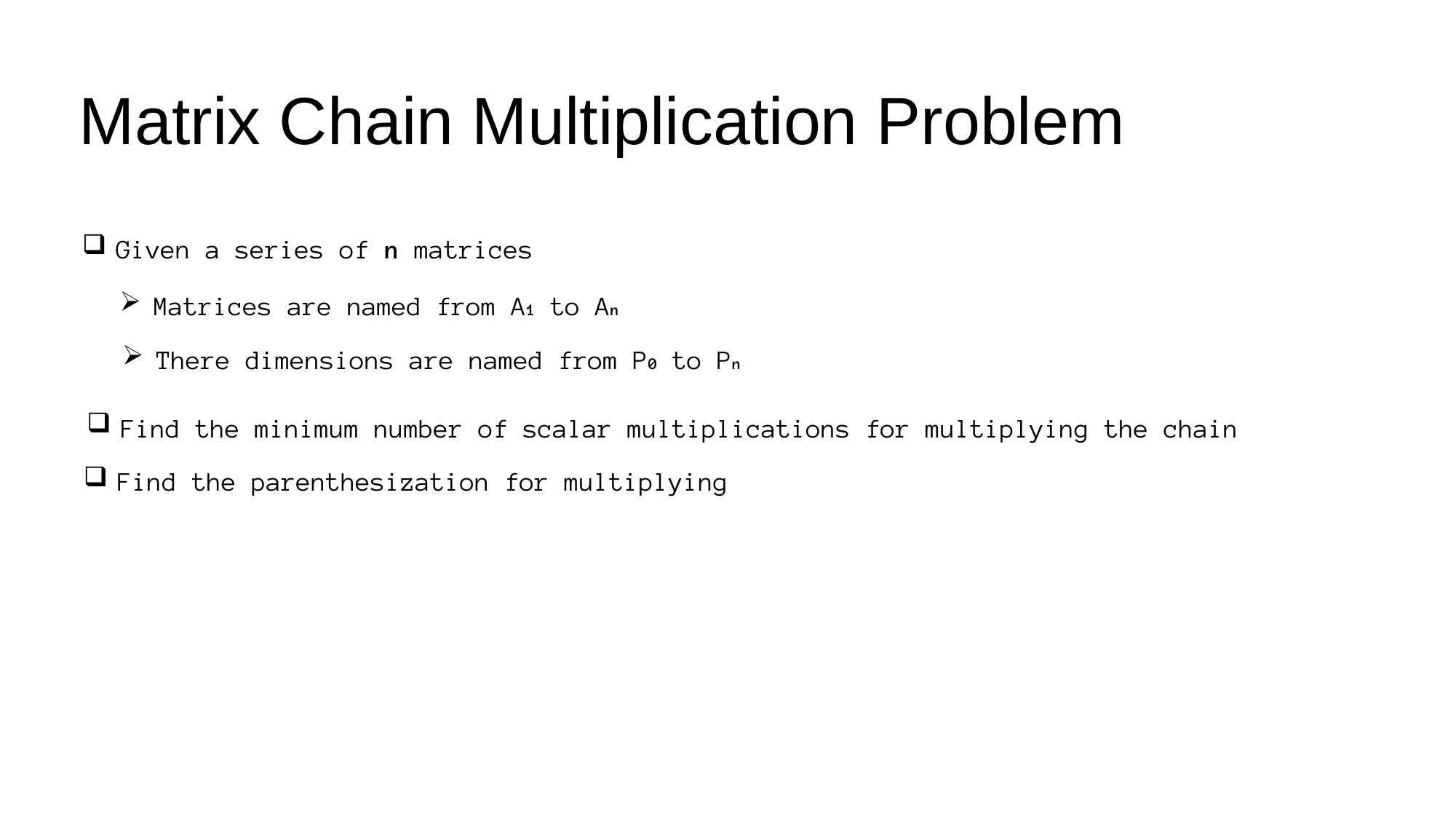

# Matrix Chain Multiplication Problem
Given a series of n matrices
Matrices are named from A1 to An
There dimensions are named from P0 to Pn
Find the minimum number of scalar multiplications for multiplying the chain
Find the parenthesization for multiplying